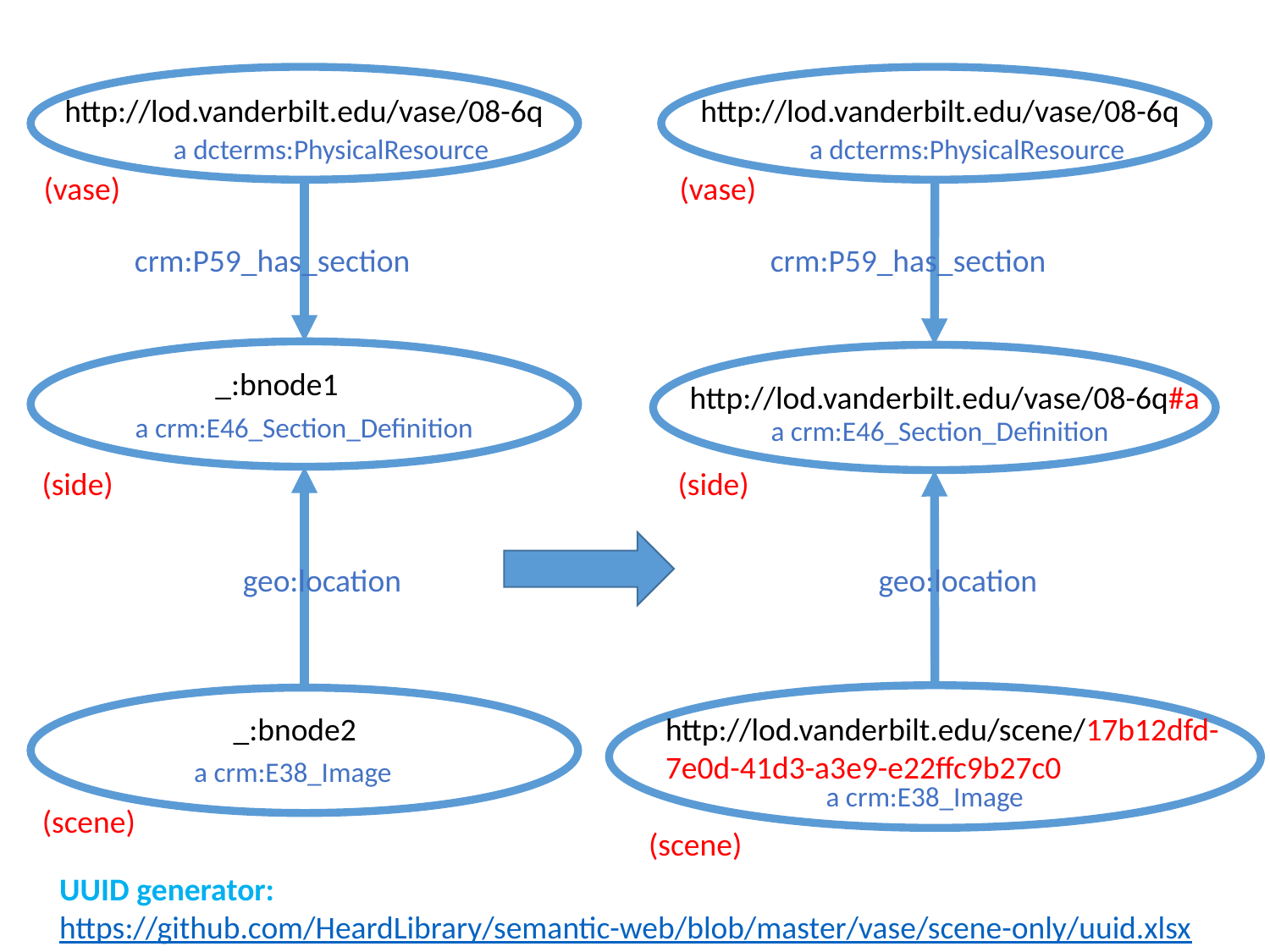

http://lod.vanderbilt.edu/vase/08-6q
http://lod.vanderbilt.edu/vase/08-6q
a dcterms:PhysicalResource
a dcterms:PhysicalResource
(vase)
(vase)
crm:P59_has_section
crm:P59_has_section

_:bnode1
http://lod.vanderbilt.edu/vase/08-6q#a
a crm:E46_Section_Definition
a crm:E46_Section_Definition
(side)
(side)

geo:location
geo:location

_:bnode2
http://lod.vanderbilt.edu/scene/17b12dfd-7e0d-41d3-a3e9-e22ffc9b27c0
a crm:E38_Image
a crm:E38_Image
(scene)
(scene)
UUID generator:
https://github.com/HeardLibrary/semantic-web/blob/master/vase/scene-only/uuid.xlsx